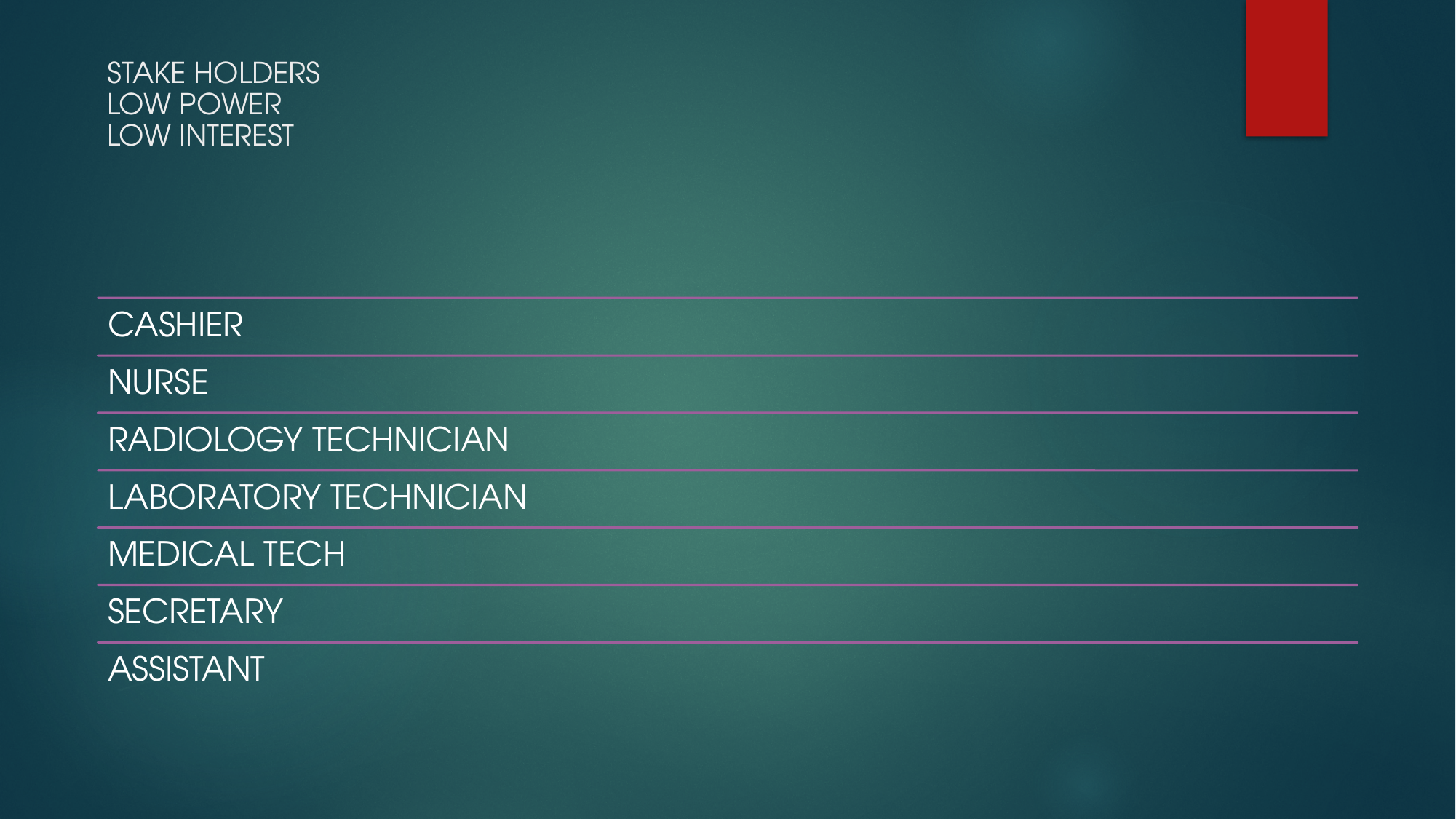

# STAKE HOLDERS LOW POWER LOW INTEREST
CASHIER
NURSE
RADIOLOGY TECHNICIAN
LABORATORY TECHNICIAN
MEDICAL TECH
SECRETARY
ASSISTANT